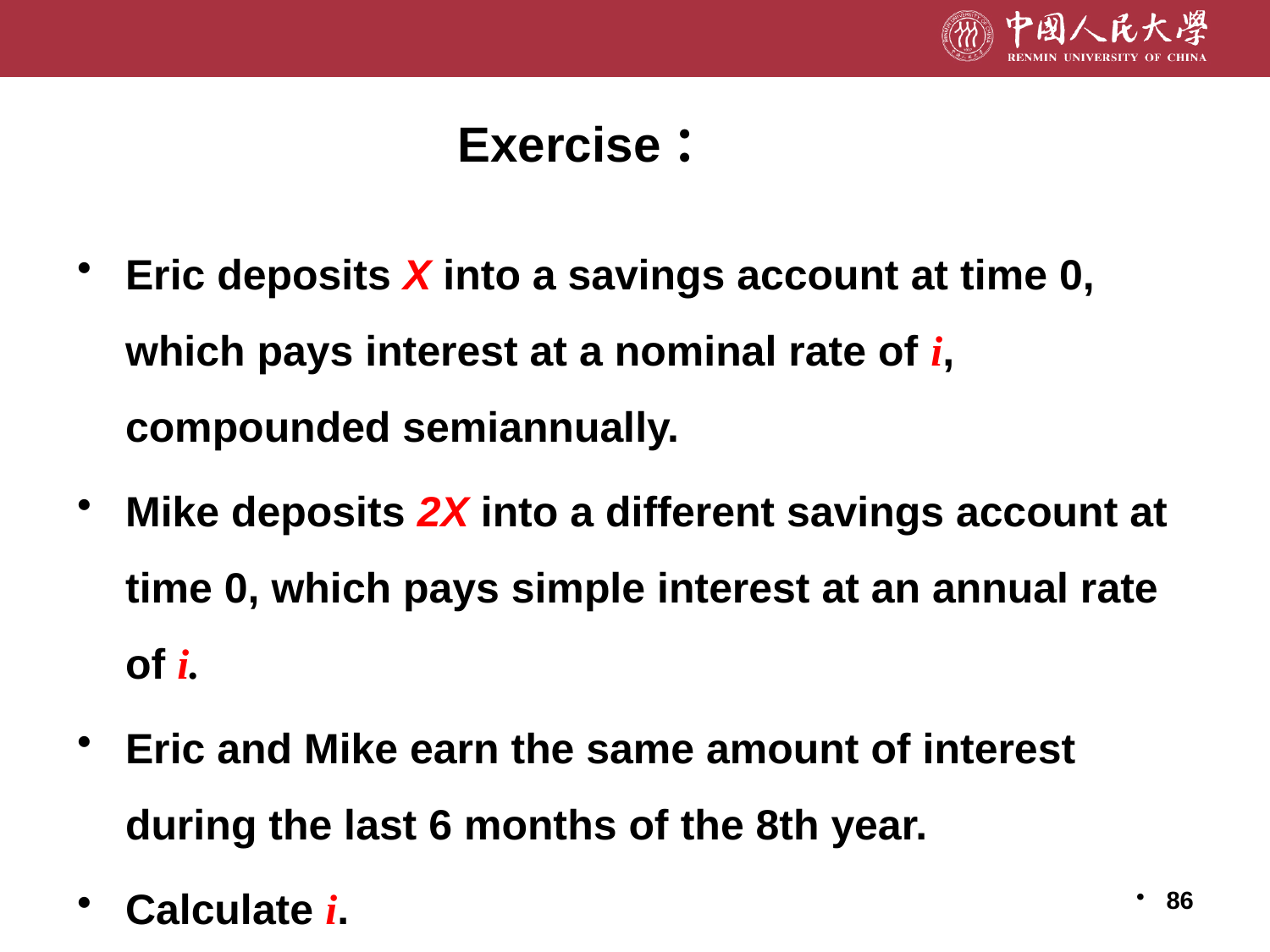

# Exercise：
Eric deposits X into a savings account at time 0, which pays interest at a nominal rate of i, compounded semiannually.
Mike deposits 2X into a different savings account at time 0, which pays simple interest at an annual rate of i.
Eric and Mike earn the same amount of interest during the last 6 months of the 8th year.
Calculate i.
86